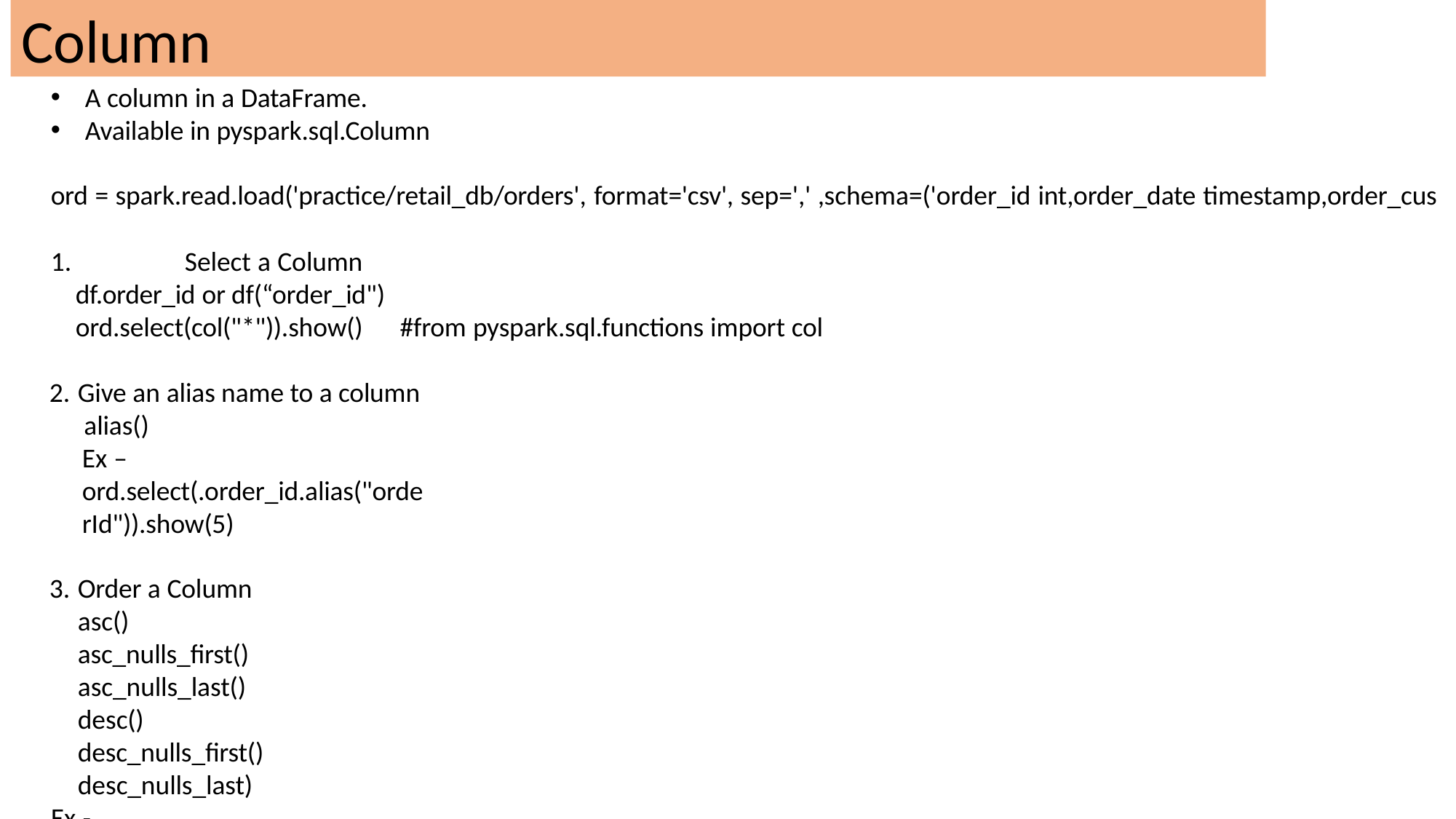

# Column
A column in a DataFrame.
Available in pyspark.sql.Column

ord = spark.read.load('practice/retail_db/orders', format='csv', sep=',' ,schema=('order_id int,order_date timestamp,order_cus
1.		Select a Column  df.order_id or df(“order_id")  ord.select(col("*")).show()
#from pyspark.sql.functions import col
Give an alias name to a column  alias()
Ex – ord.select(.order_id.alias("orderId")).show(5)

Order a Column  asc()  asc_nulls_first()  asc_nulls_last()  desc()  desc_nulls_first()  desc_nulls_last)
Ex - ord.orderBy(ord.order_status.asc()).select(ord.order_status).distinct().show()